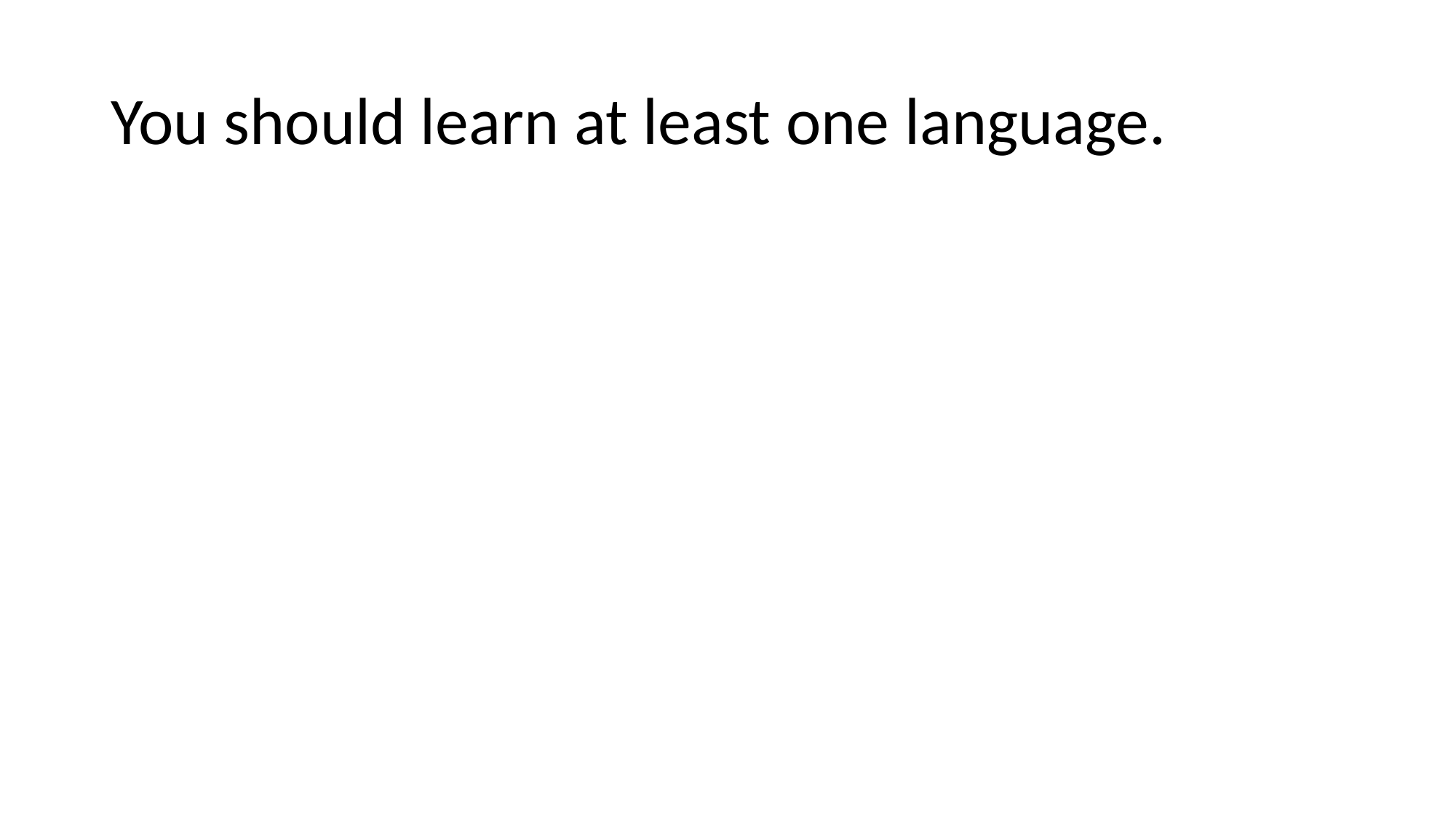

# You should learn at least one language.